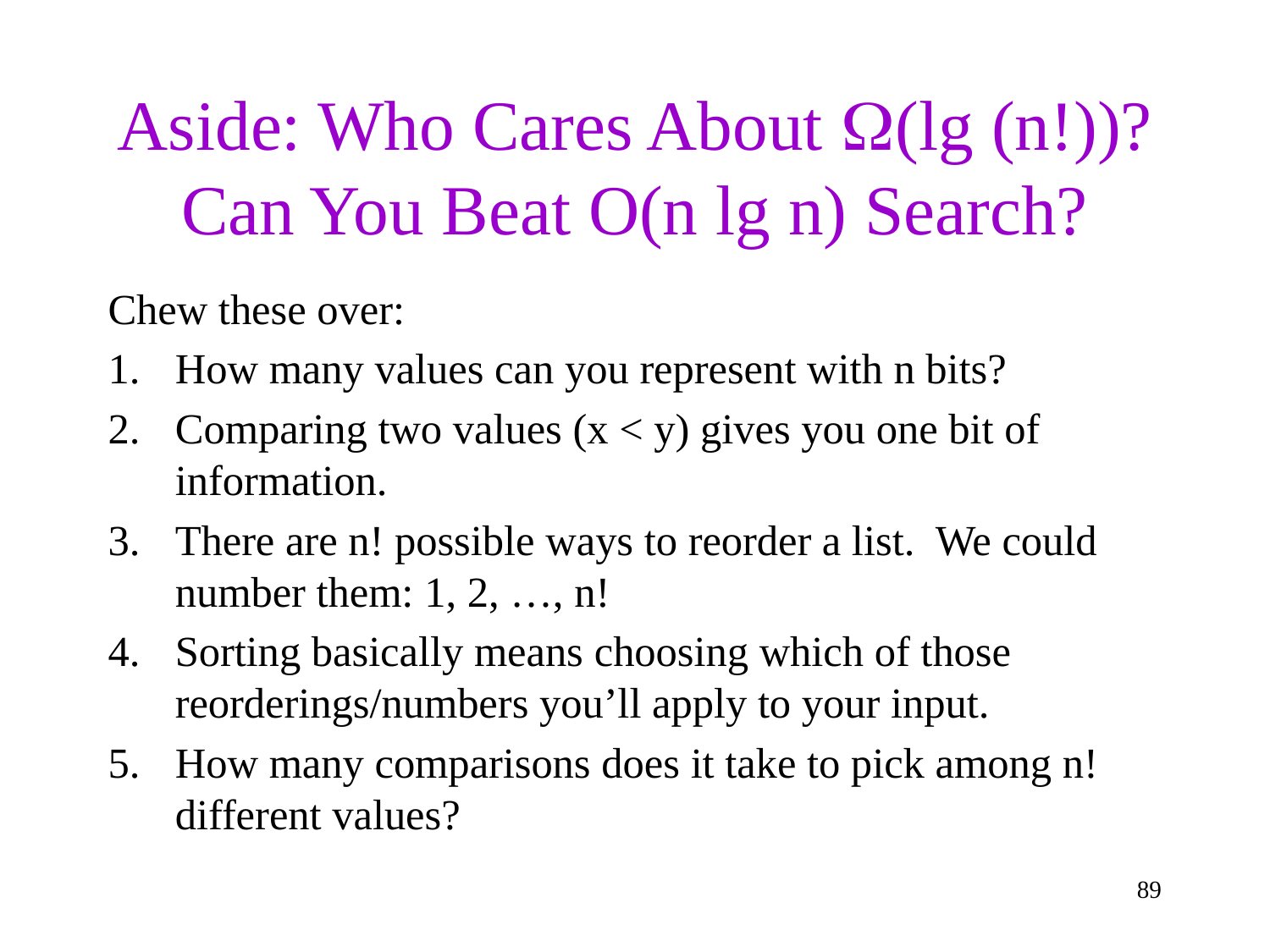

# Aside: Who Cares About Ω(lg (n!))? Can You Beat O(n lg n) Search?
Chew these over:
How many values can you represent with n bits?
Comparing two values (x < y) gives you one bit of information.
There are n! possible ways to reorder a list.  We could number them: 1, 2, …, n!
Sorting basically means choosing which of those reorderings/numbers you’ll apply to your input.
How many comparisons does it take to pick among n! different values?
89